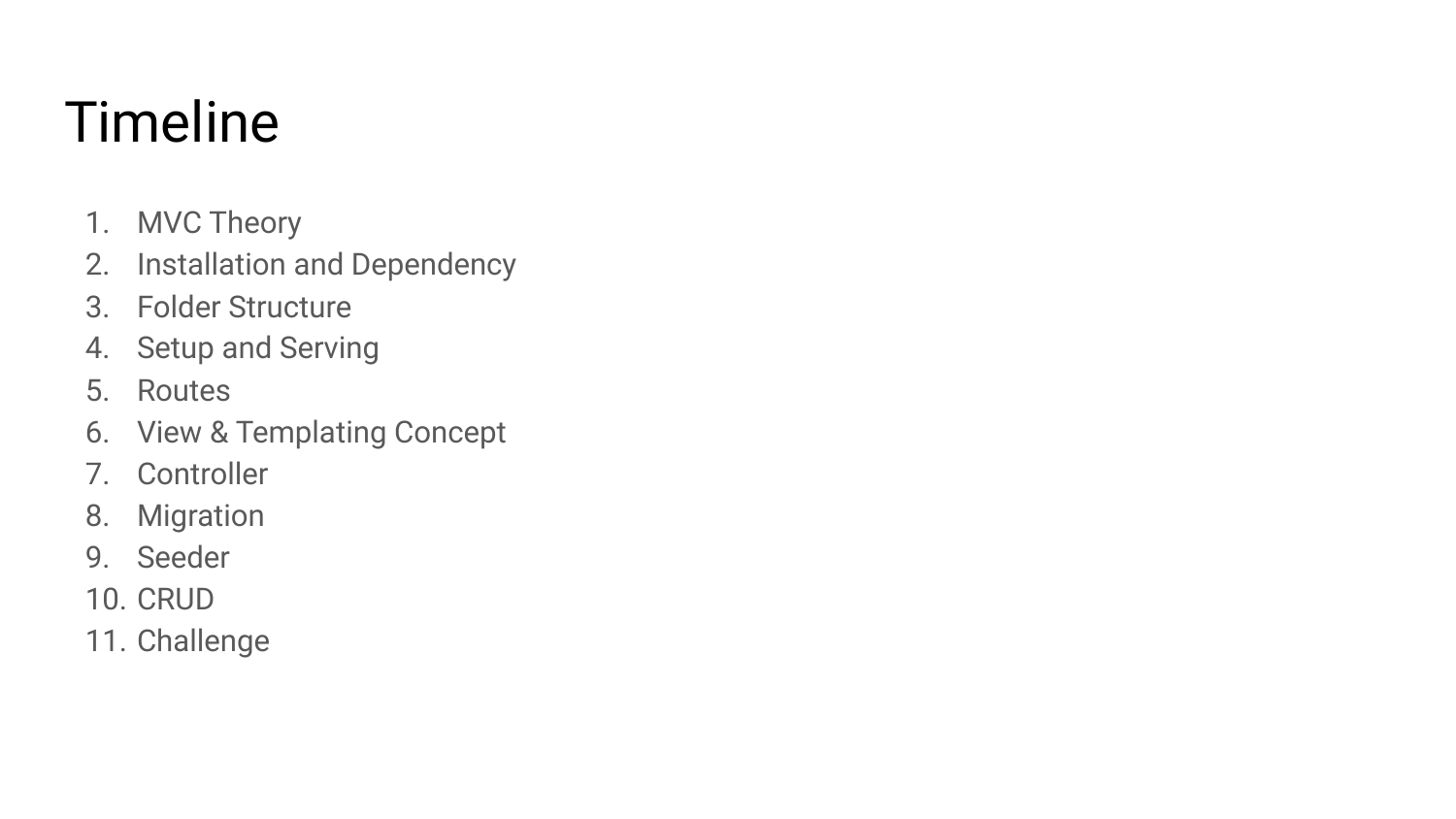

# Timeline
MVC Theory
Installation and Dependency
Folder Structure
Setup and Serving
Routes
View & Templating Concept
Controller
Migration
Seeder
CRUD
Challenge